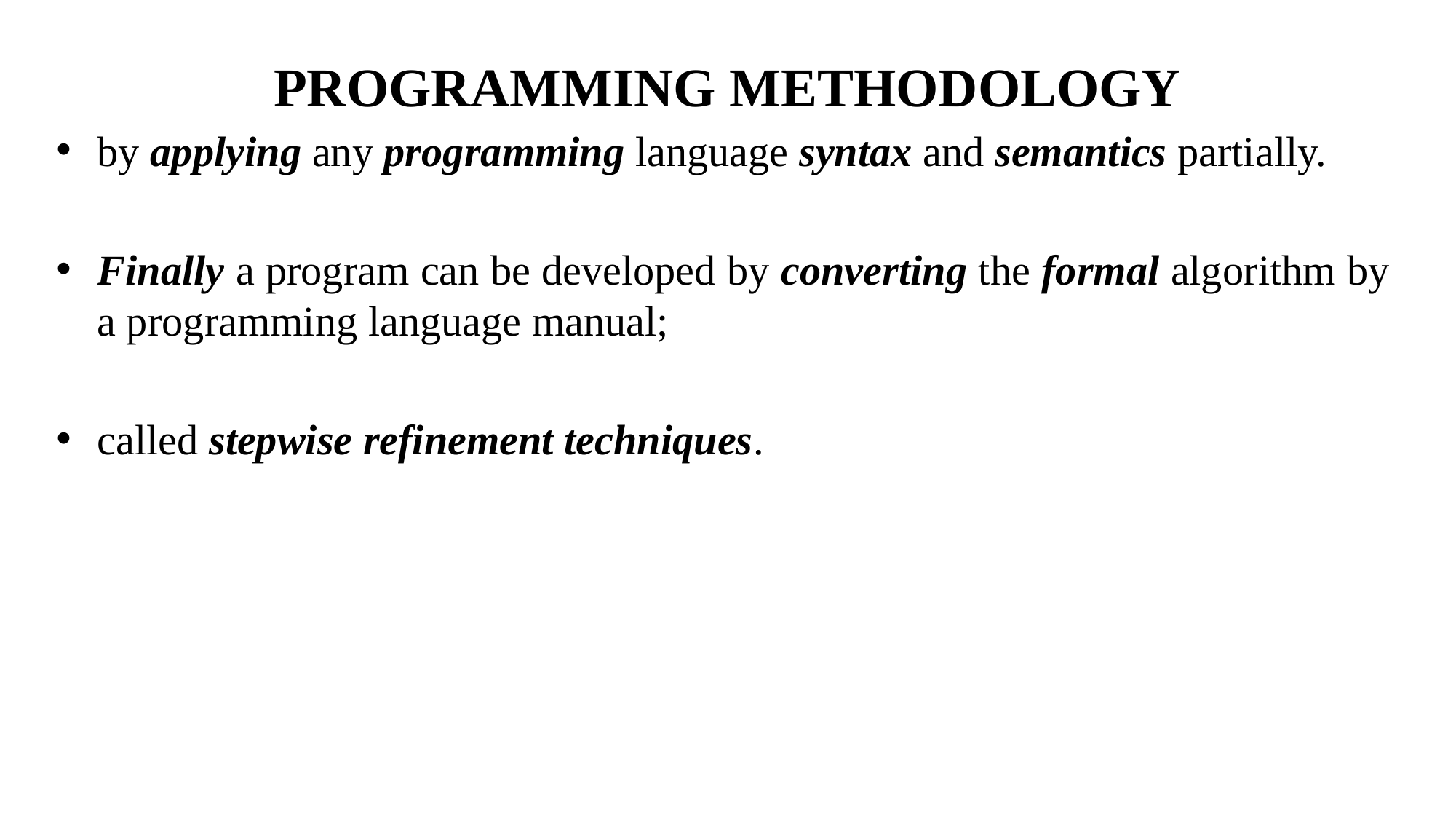

# PROGRAMMING METHODOLOGY
by applying any programming language syntax and semantics partially.

Finally a program can be developed by converting the formal algorithm by a programming language manual;

called stepwise refinement techniques.